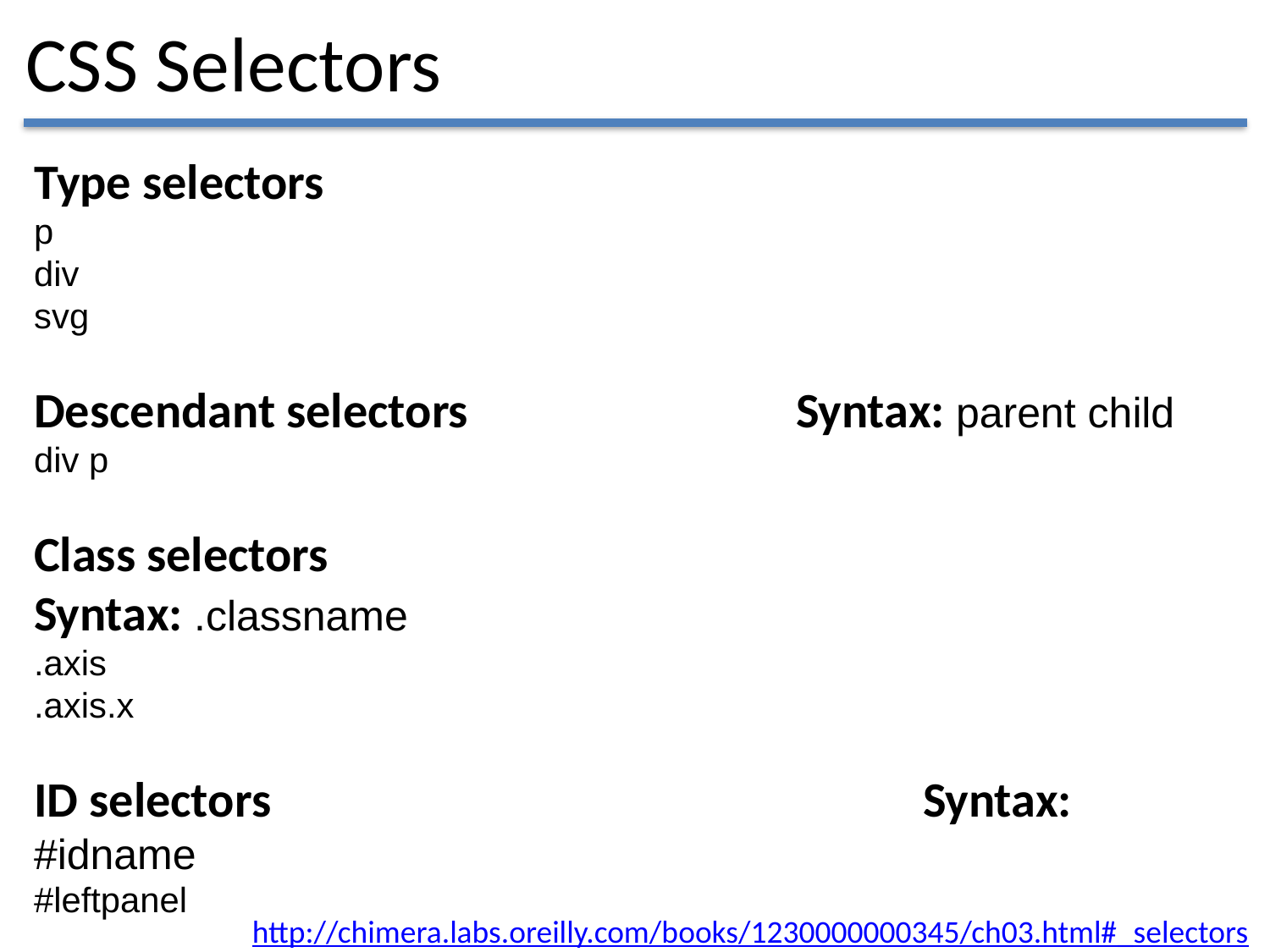

# CSS Selectors
Type selectors
p
div
svg

Descendant selectors			Syntax: parent child
div p

Class selectors					Syntax: .classname
.axis
.axis.x

ID selectors						Syntax: #idname
#leftpanel
http://chimera.labs.oreilly.com/books/1230000000345/ch03.html#_selectors